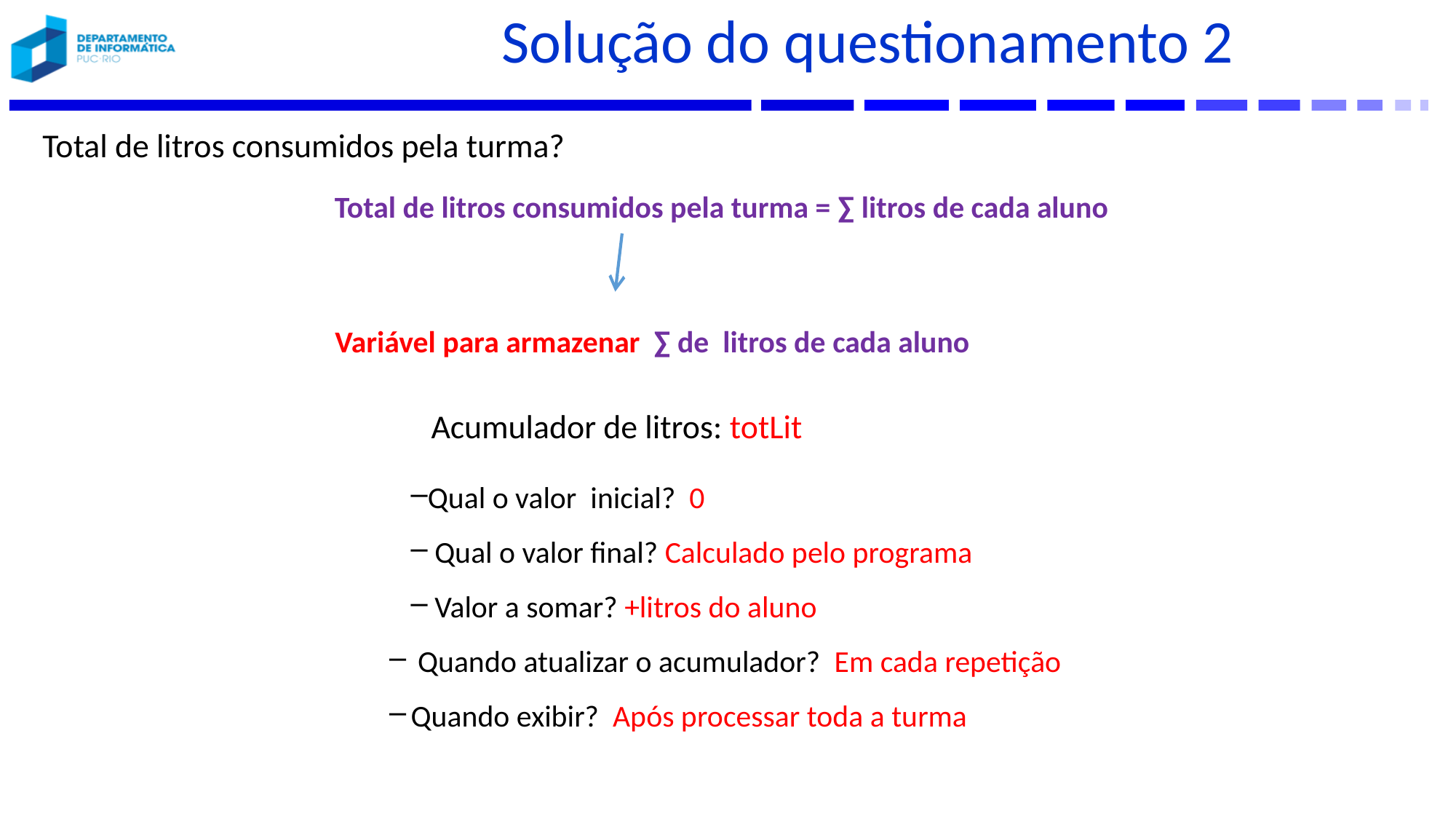

# Solução do questionamento 2
Total de litros consumidos pela turma?
Total de litros consumidos pela turma = ∑ litros de cada aluno
Variável para armazenar  ∑ de  litros de cada aluno
Acumulador de litros: totLit

Qual o valor  inicial?  0
 Qual o valor final? Calculado pelo programa
 Valor a somar? +litros do aluno
 Quando atualizar o acumulador?  Em cada repetição
Quando exibir?  Após processar toda a turma